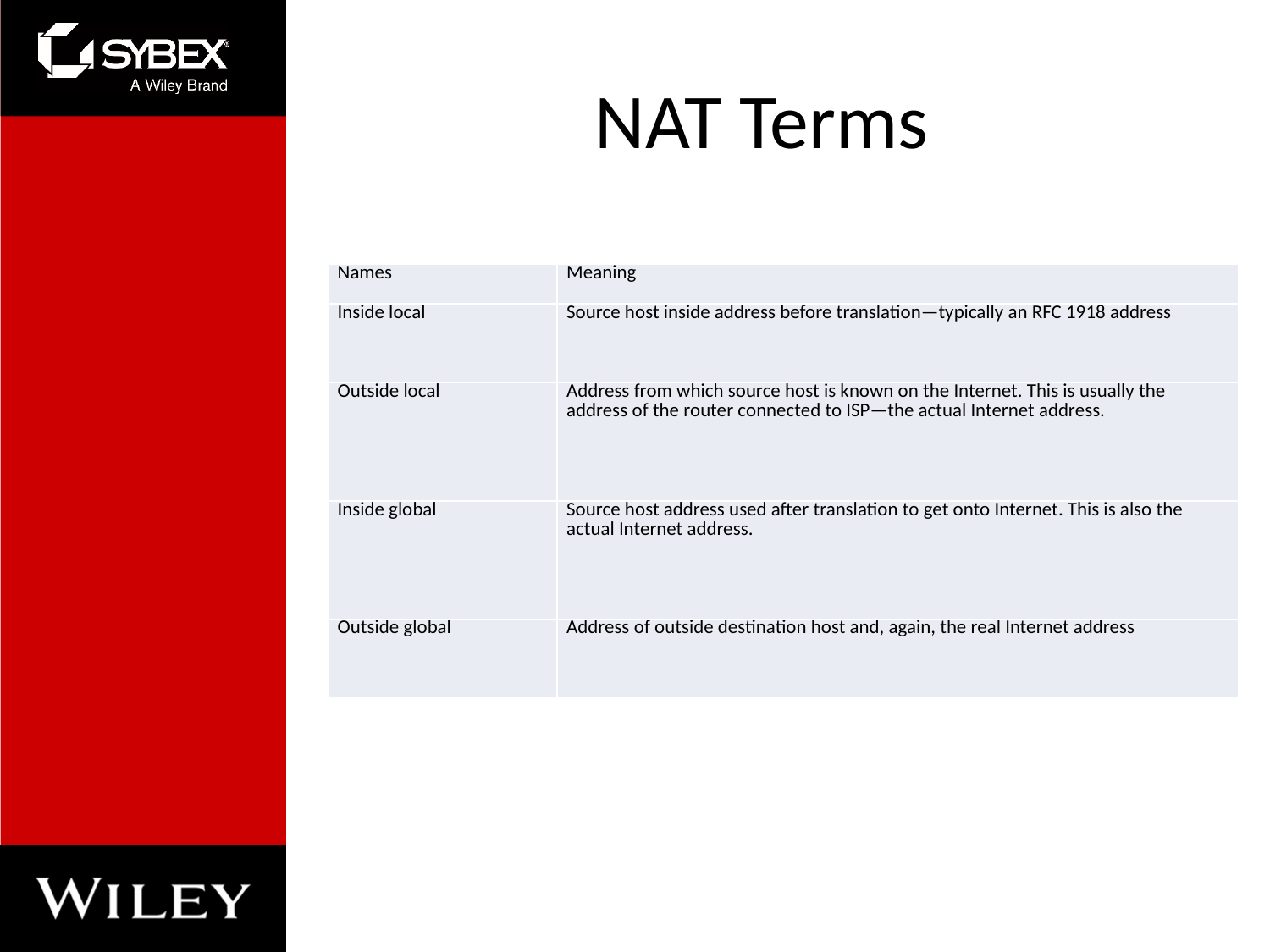

# NAT Terms
| Names | Meaning |
| --- | --- |
| Inside local | Source host inside address before translation—typically an RFC 1918 address |
| Outside local | Address from which source host is known on the Internet. This is usually the address of the router connected to ISP—the actual Internet address. |
| Inside global | Source host address used after translation to get onto Internet. This is also the actual Internet address. |
| Outside global | Address of outside destination host and, again, the real Internet address |